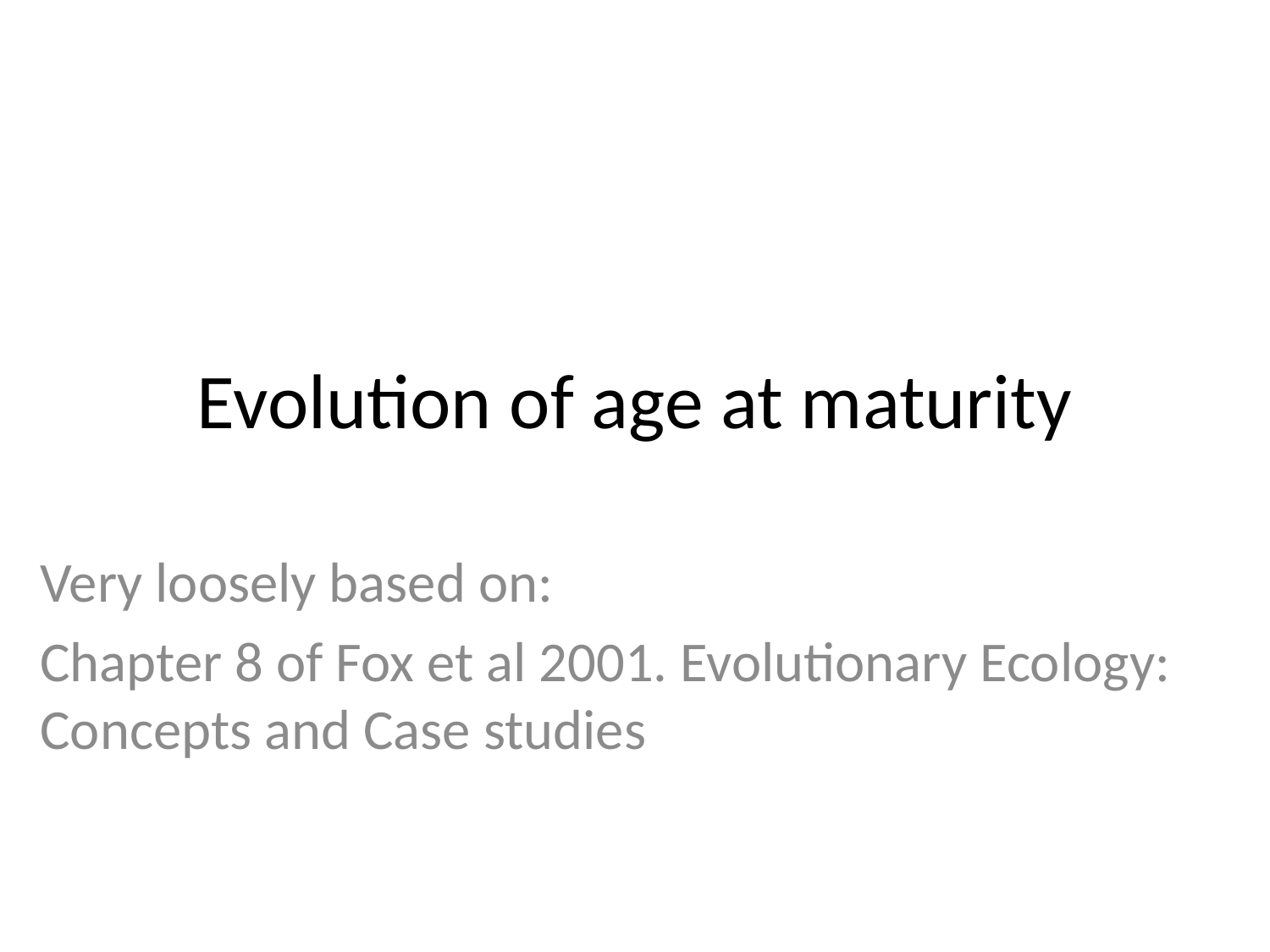

# Evolution of age at maturity
Very loosely based on:
Chapter 8 of Fox et al 2001. Evolutionary Ecology: Concepts and Case studies